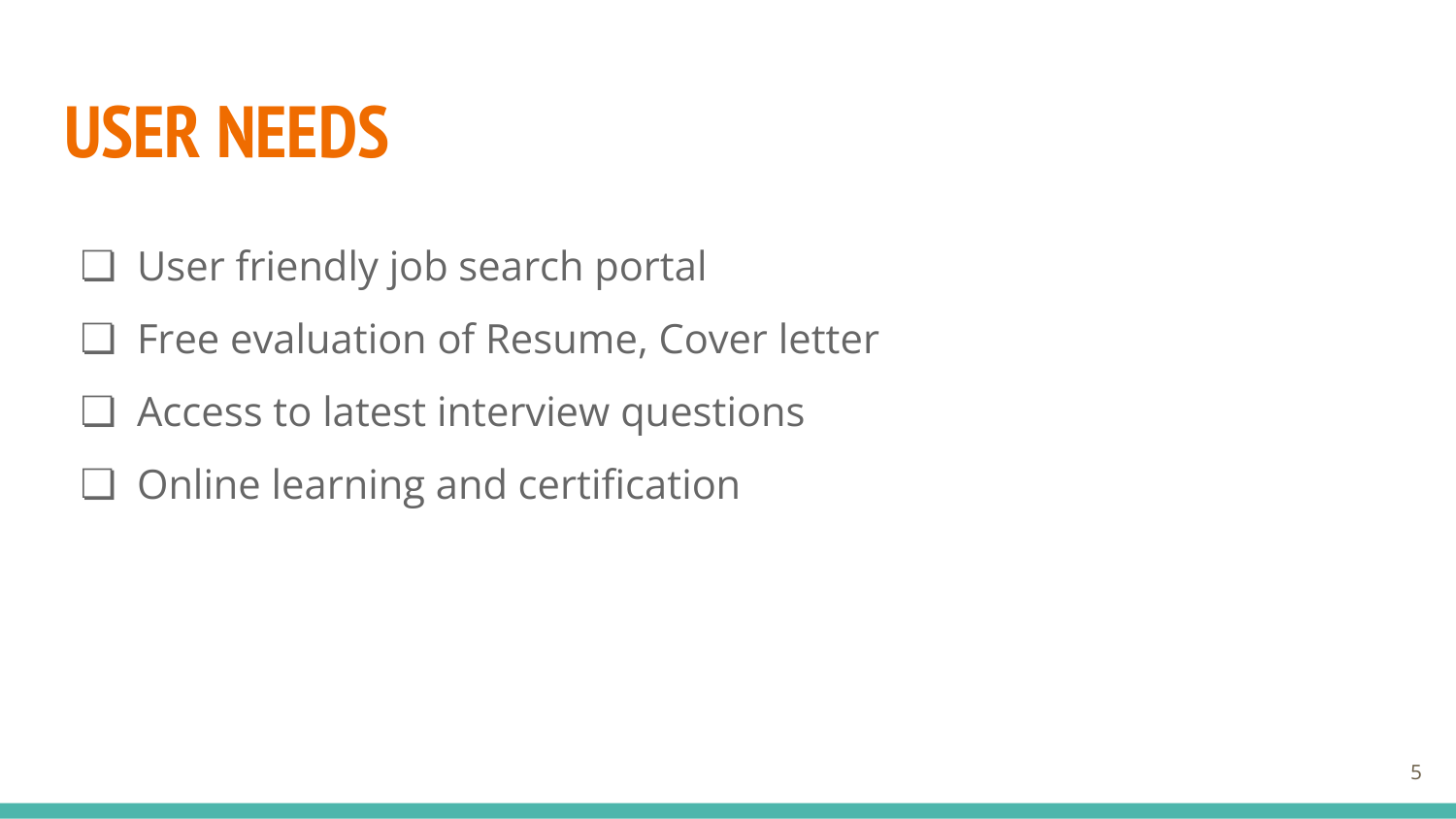

# USER NEEDS
User friendly job search portal
Free evaluation of Resume, Cover letter
Access to latest interview questions
Online learning and certification

5